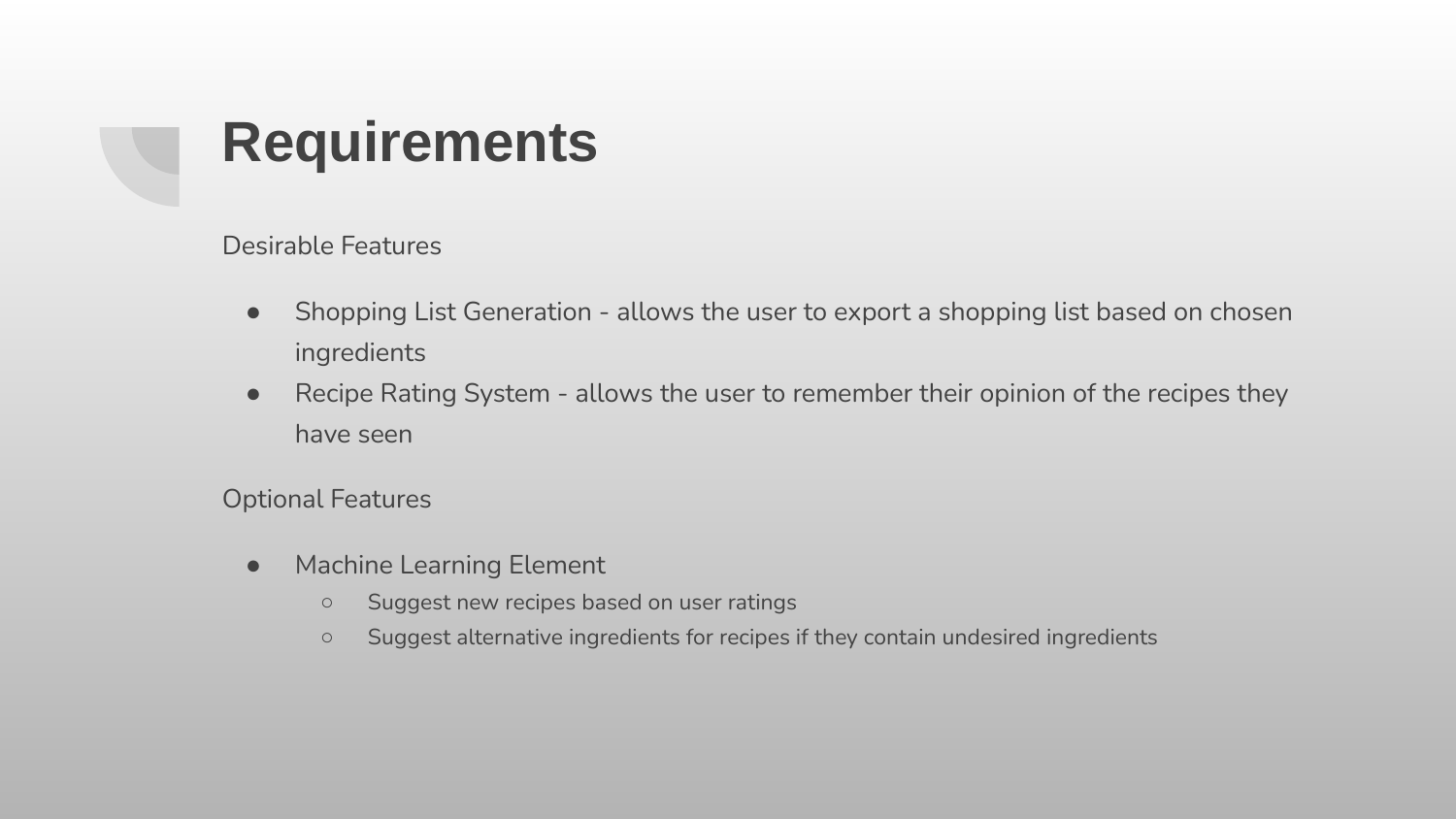

# Requirements
Desirable Features
Shopping List Generation - allows the user to export a shopping list based on chosen ingredients
Recipe Rating System - allows the user to remember their opinion of the recipes they have seen
Optional Features
Machine Learning Element
Suggest new recipes based on user ratings
Suggest alternative ingredients for recipes if they contain undesired ingredients